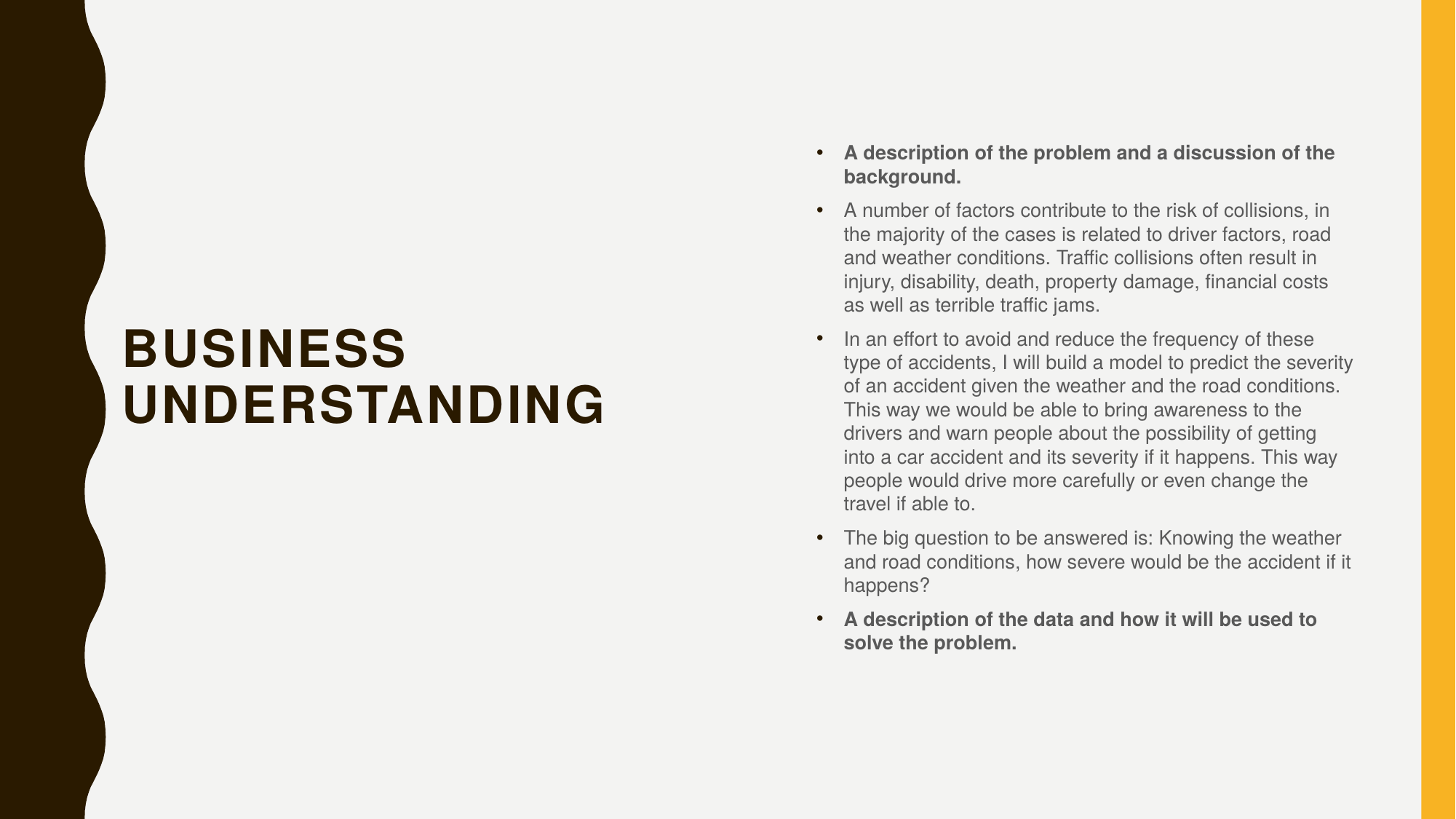

A description of the problem and a discussion of the background.
A number of factors contribute to the risk of collisions, in the majority of the cases is related to driver factors, road and weather conditions. Traffic collisions often result in injury, disability, death, property damage, financial costs as well as terrible traffic jams.
In an effort to avoid and reduce the frequency of these type of accidents, I will build a model to predict the severity of an accident given the weather and the road conditions. This way we would be able to bring awareness to the drivers and warn people about the possibility of getting into a car accident and its severity if it happens. This way people would drive more carefully or even change the travel if able to.
The big question to be answered is: Knowing the weather and road conditions, how severe would be the accident if it happens?
A description of the data and how it will be used to solve the problem.

# Business Understanding